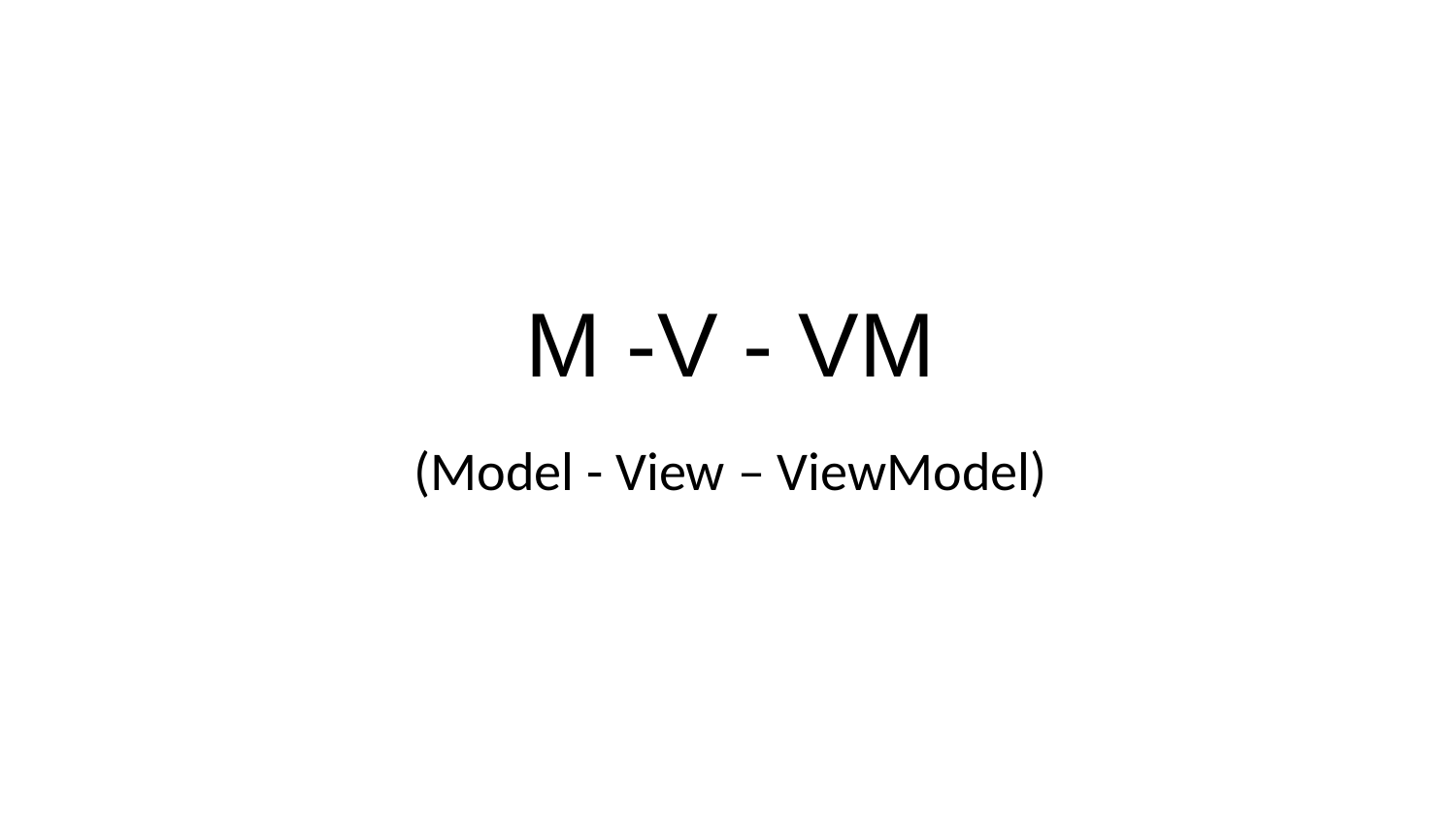

M -V - VM
(Model - View – ViewModel)